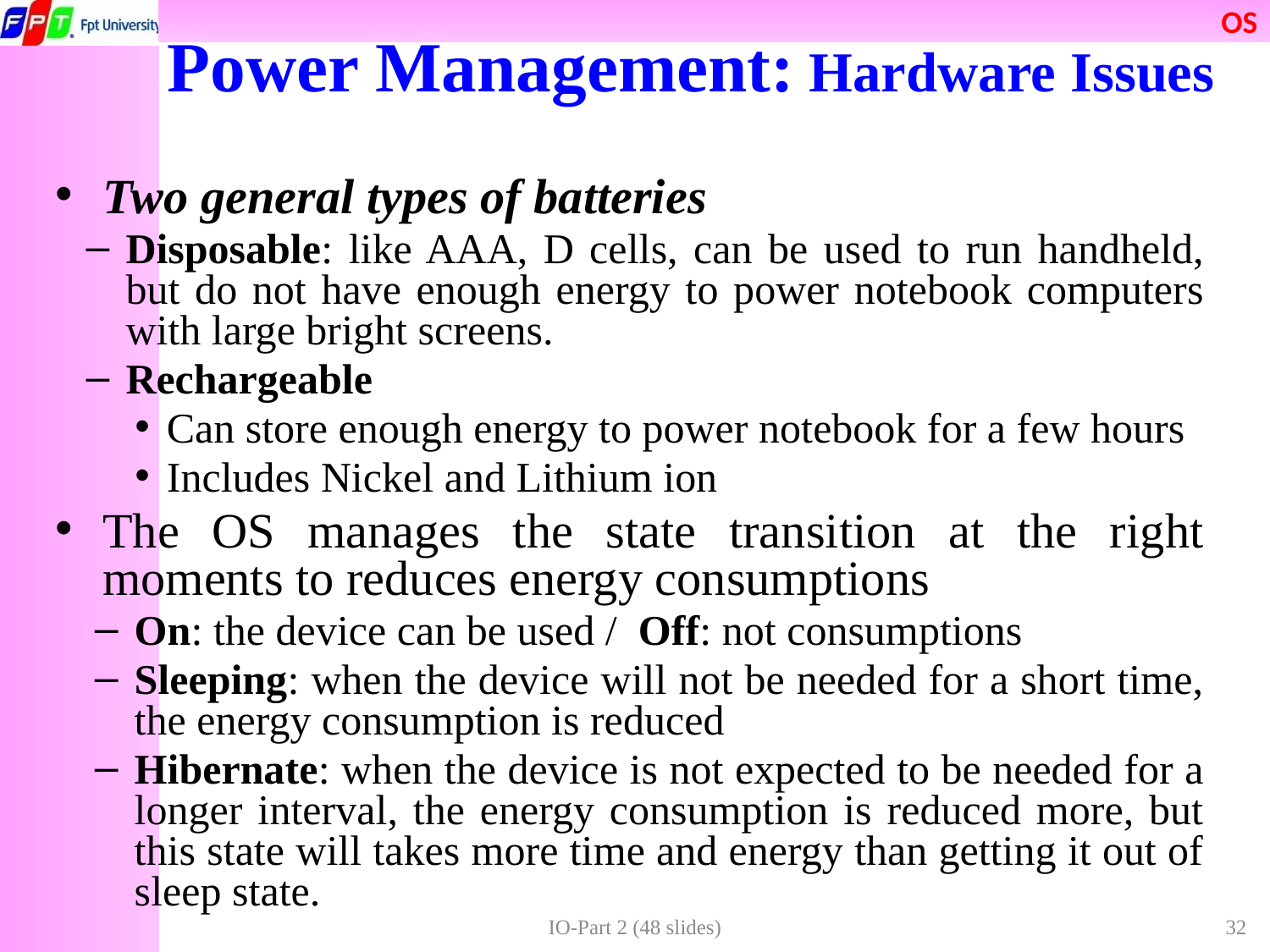

# Power Management: Hardware Issues
Two general types of batteries
Disposable: like AAA, D cells, can be used to run handheld, but do not have enough energy to power notebook computers with large bright screens.
Rechargeable
Can store enough energy to power notebook for a few hours
Includes Nickel and Lithium ion
The OS manages the state transition at the right moments to reduces energy consumptions
On: the device can be used /  Off: not consumptions
Sleeping: when the device will not be needed for a short time, the energy consumption is reduced
Hibernate: when the device is not expected to be needed for a longer interval, the energy consumption is reduced more, but this state will takes more time and energy than getting it out of sleep state.
IO-Part 2 (48 slides)
32